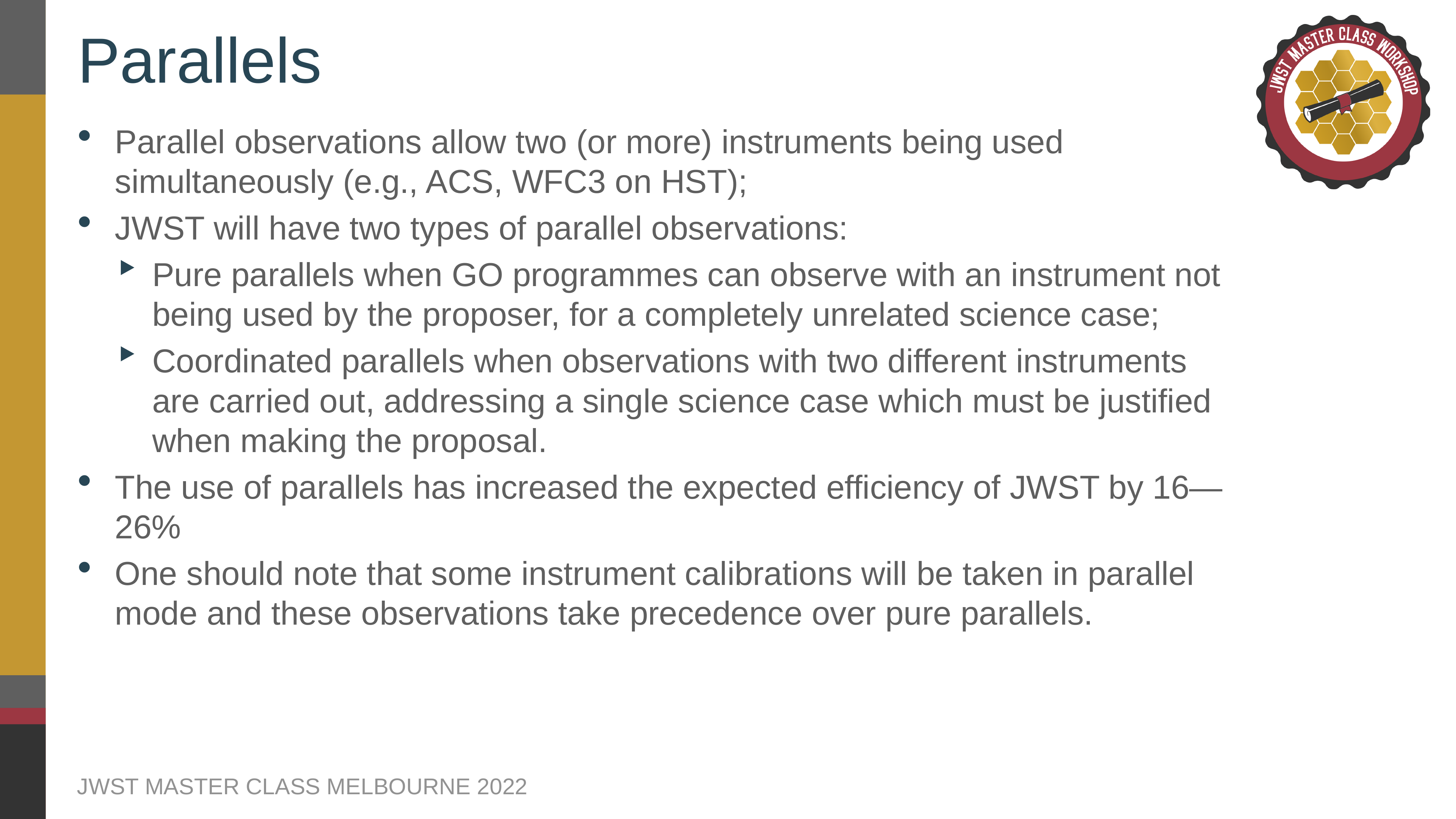

# Parallels
Parallel observations allow two (or more) instruments being used simultaneously (e.g., ACS, WFC3 on HST);
JWST will have two types of parallel observations:
Pure parallels when GO programmes can observe with an instrument not being used by the proposer, for a completely unrelated science case;
Coordinated parallels when observations with two different instruments are carried out, addressing a single science case which must be justified when making the proposal.
The use of parallels has increased the expected efficiency of JWST by 16—26%
One should note that some instrument calibrations will be taken in parallel mode and these observations take precedence over pure parallels.